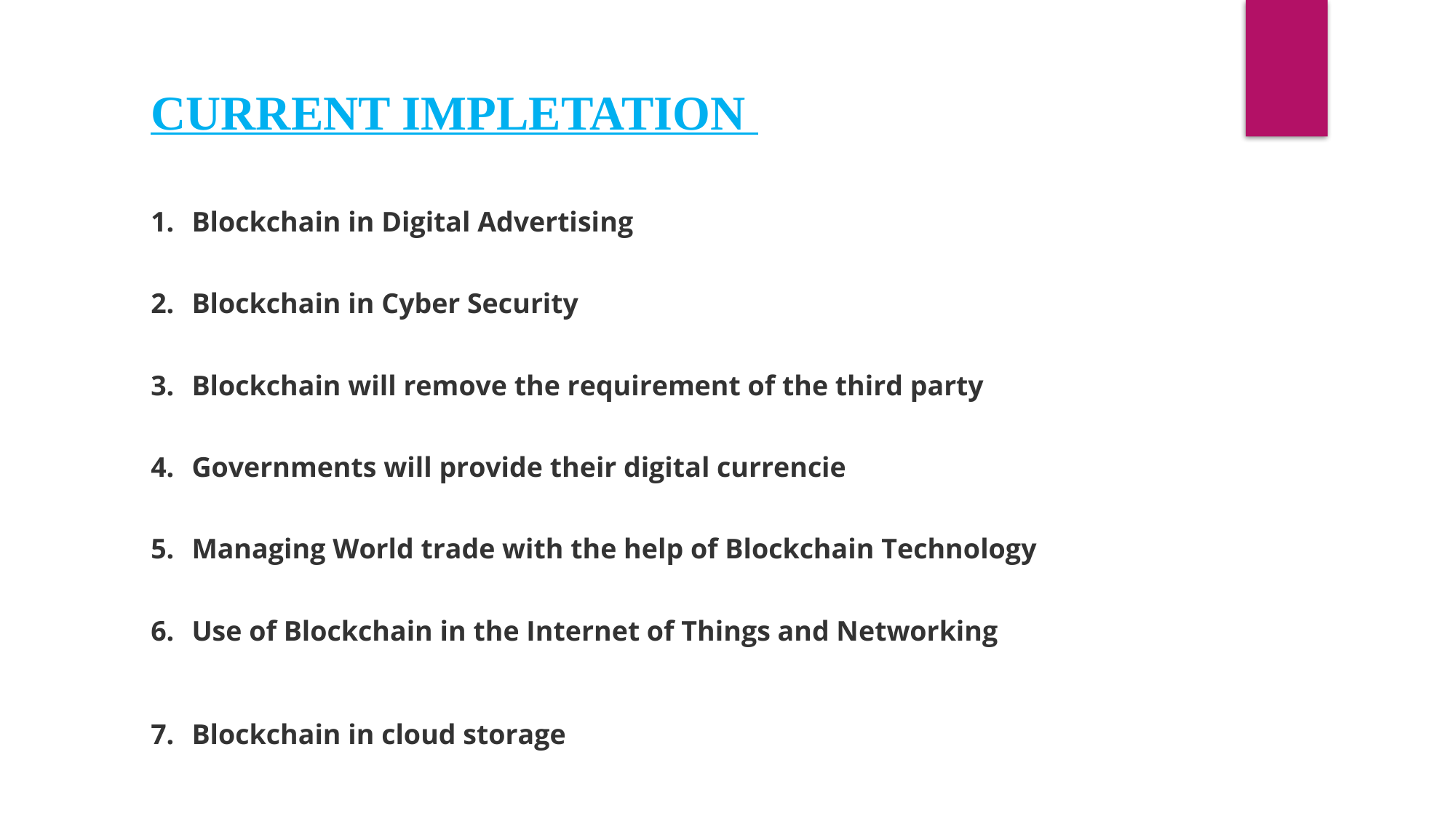

CURRENT IMPLETATION
Blockchain in Digital Advertising

Blockchain in Cyber Security

Blockchain will remove the requirement of the third party

Governments will provide their digital currencie

Managing World trade with the help of Blockchain Technology

Use of Blockchain in the Internet of Things and Networking

Blockchain in cloud storage